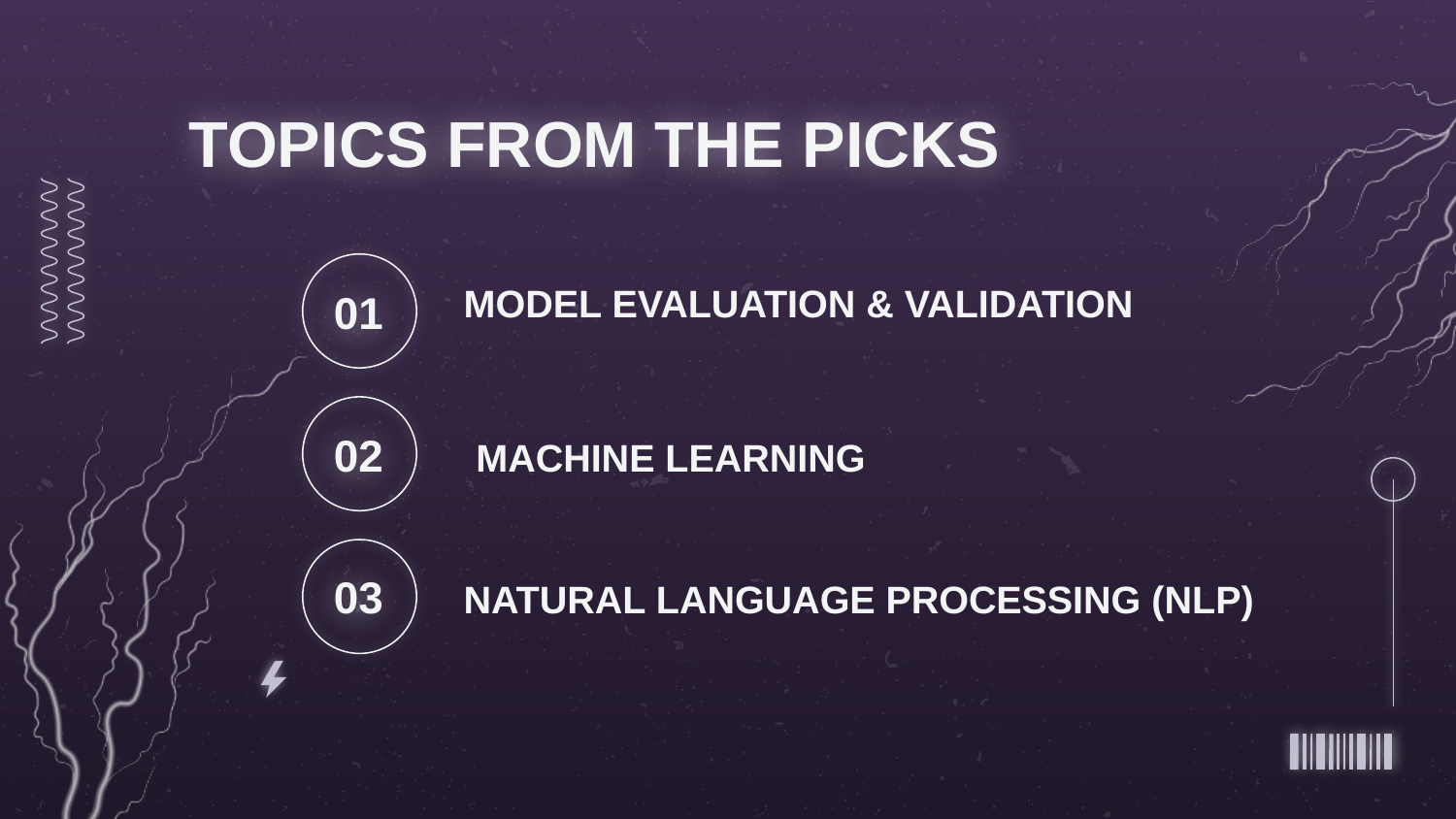

# TOPICS FROM THE PICKS

01
MODEL EVALUATION & VALIDATION

02
MACHINE LEARNING

03
NATURAL LANGUAGE PROCESSING (NLP)